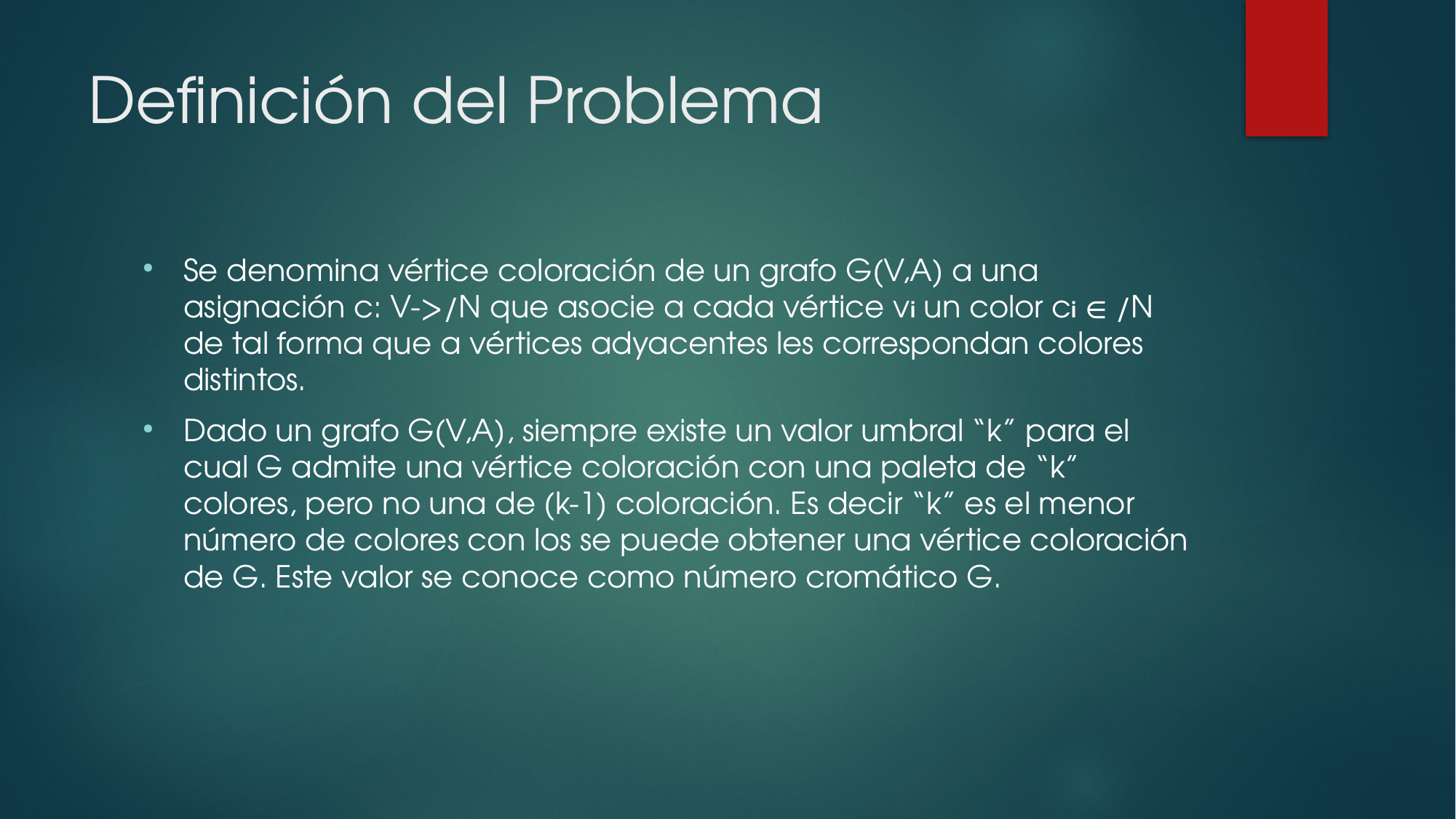

# Definición del Problema
Se denomina vértice coloración de un grafo G(V,A) a una asignación c: V->/N que asocie a cada vértice vi un color ci ∈ /N de tal forma que a vértices adyacentes les correspondan colores distintos.
Dado un grafo G(V,A), siempre existe un valor umbral “k” para el cual G admite una vértice coloración con una paleta de “k” colores, pero no una de (k-1) coloración. Es decir “k” es el menor número de colores con los se puede obtener una vértice coloración de G. Este valor se conoce como número cromático G.